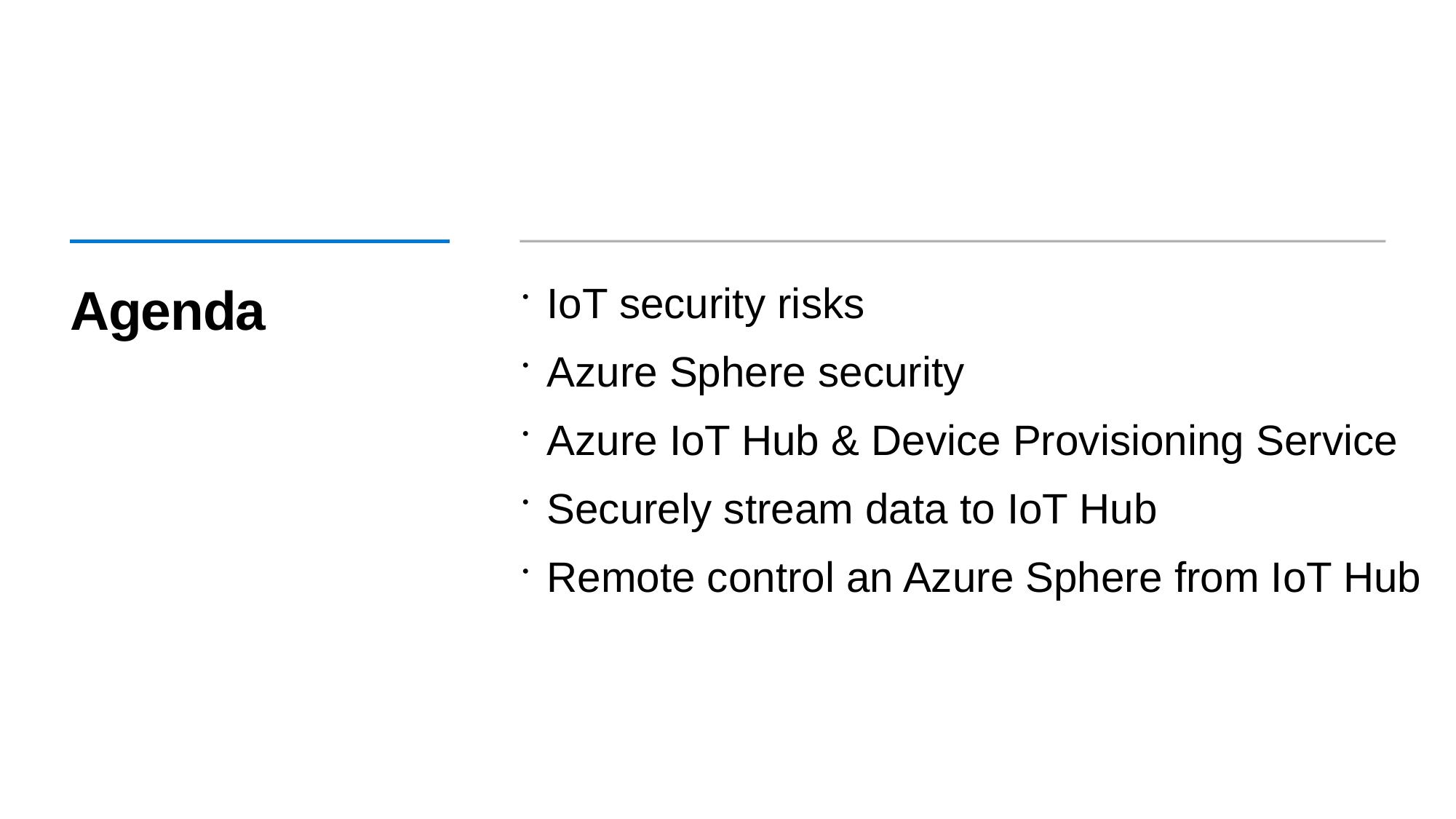

# Agenda
IoT security risks
Azure Sphere security
Azure IoT Hub & Device Provisioning Service
Securely stream data to IoT Hub
Remote control an Azure Sphere from IoT Hub